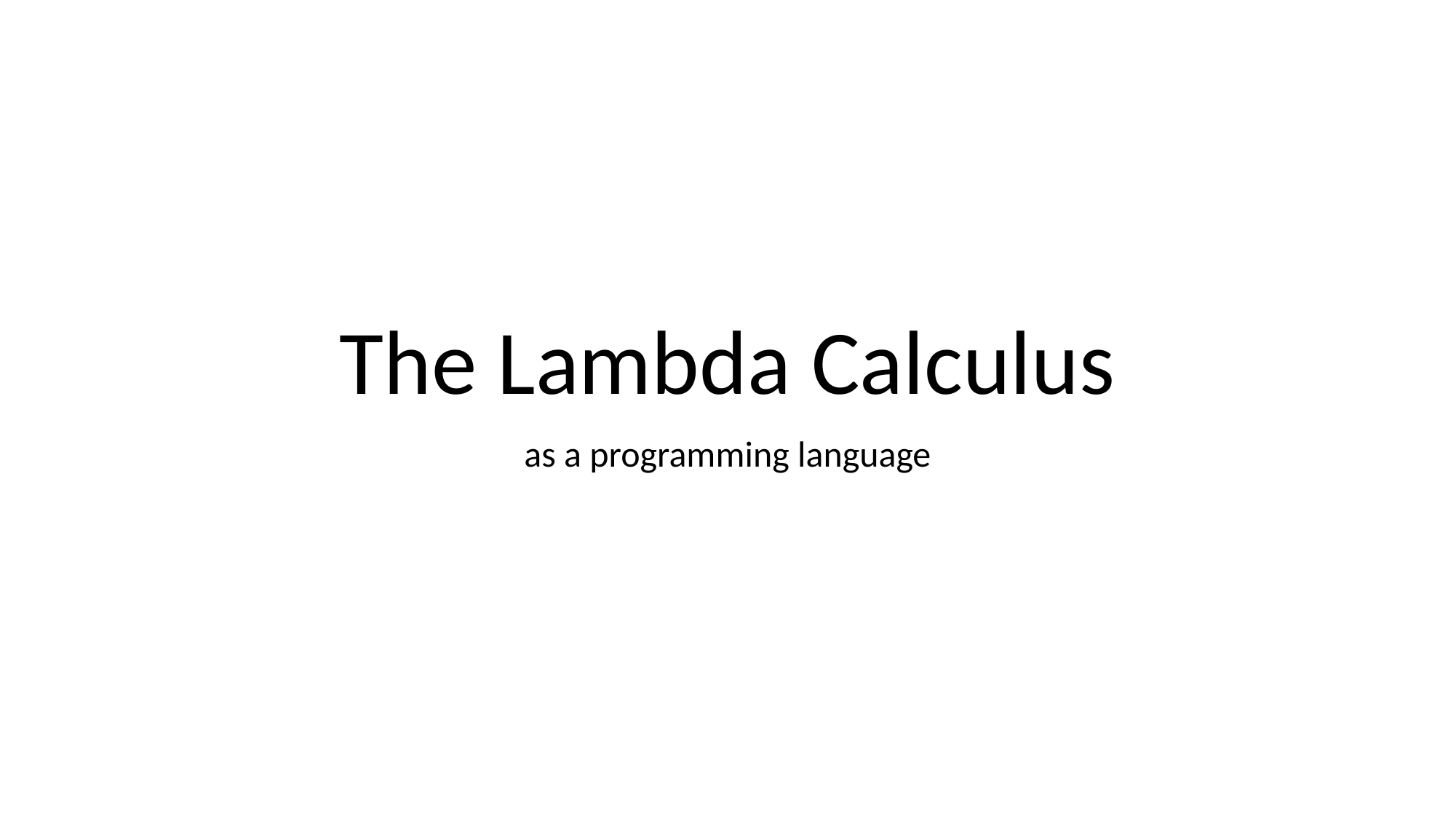

# The Lambda Calculus
as a programming language